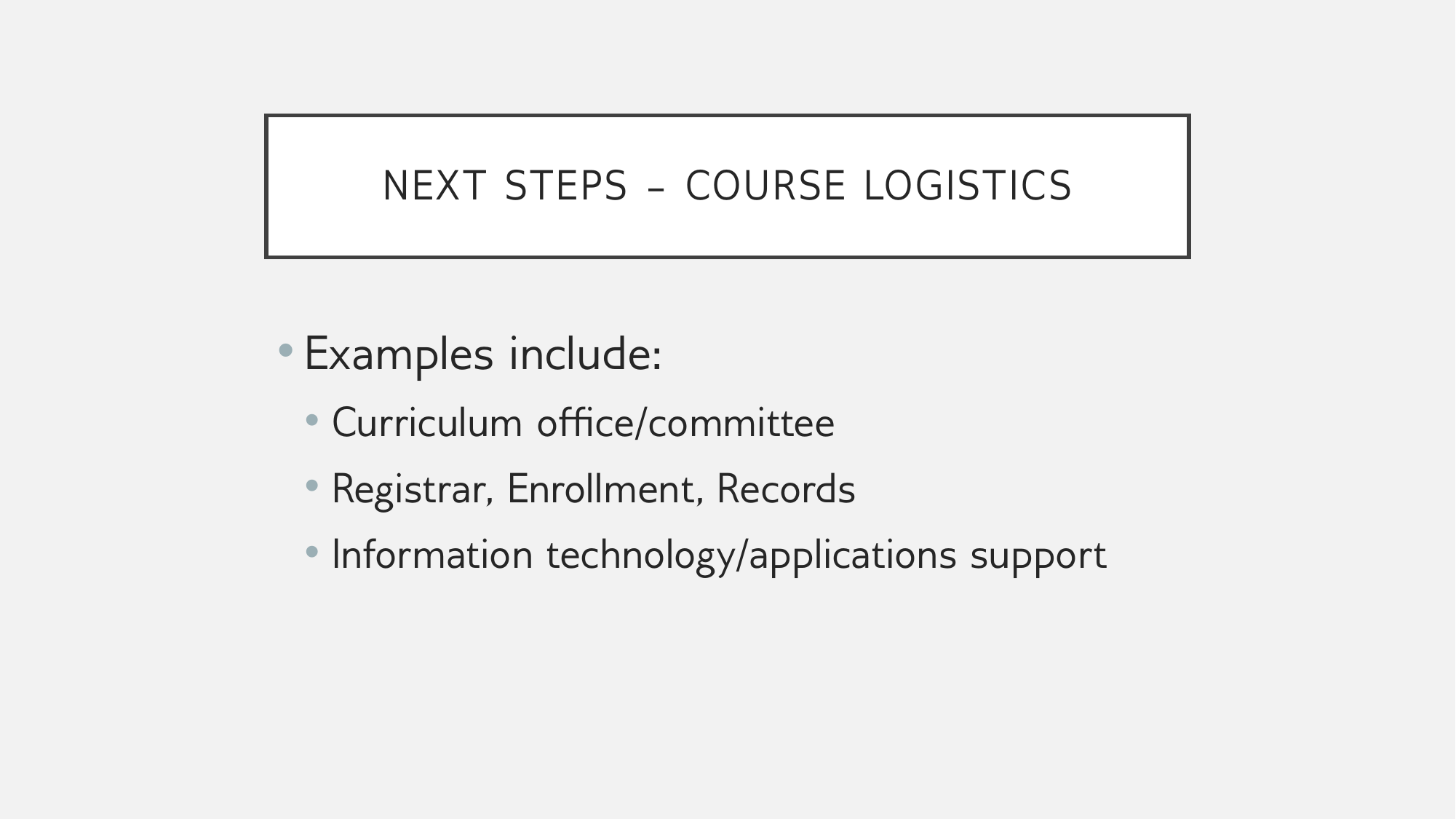

# Next steps – Course Logistics
Examples include:
Curriculum office/committee
Registrar, Enrollment, Records
Information technology/applications support